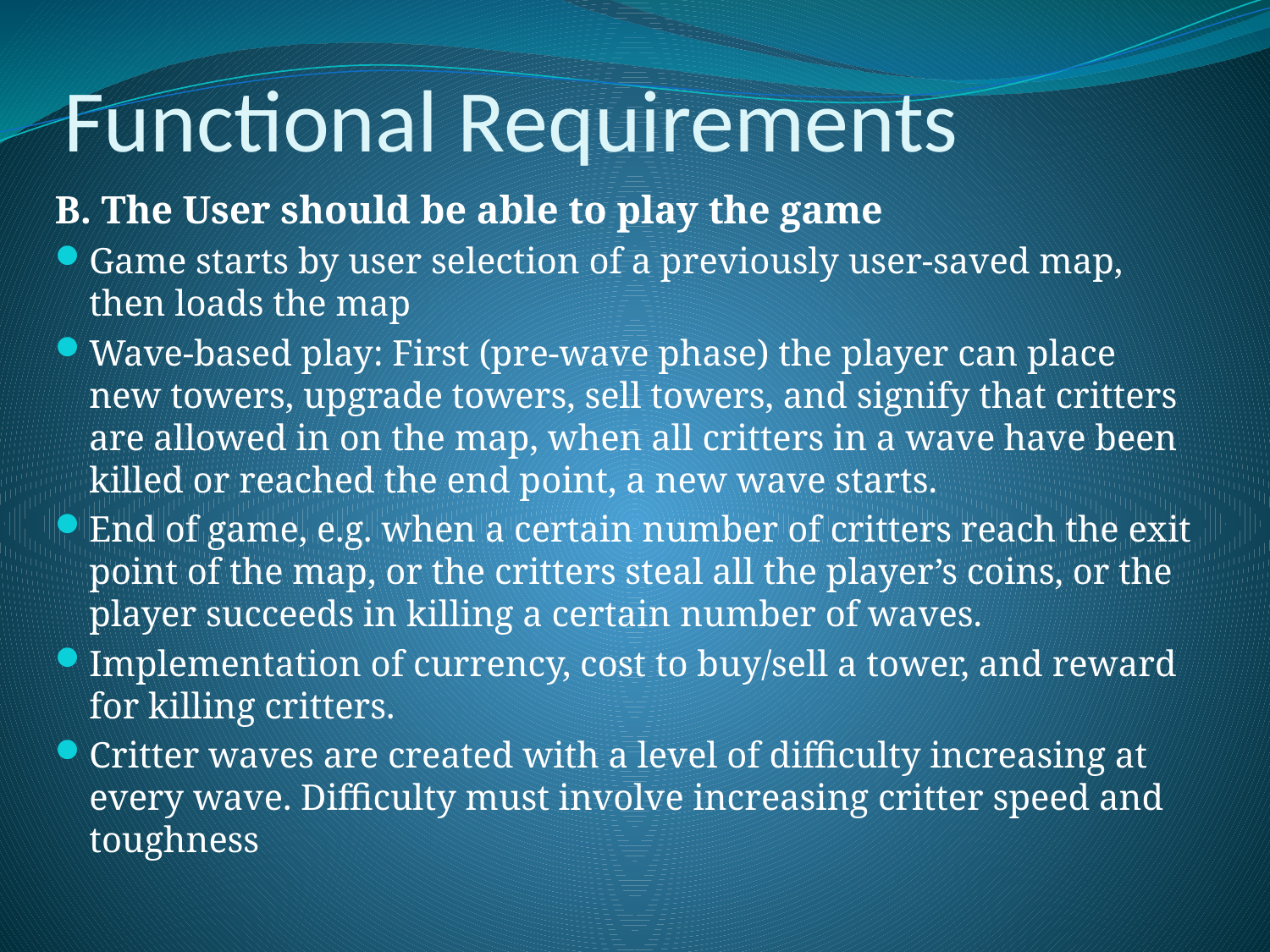

# Functional Requirements
B. The User should be able to play the game
Game starts by user selection of a previously user-saved map, then loads the map
Wave-based play: First (pre-wave phase) the player can place new towers, upgrade towers, sell towers, and signify that critters are allowed in on the map, when all critters in a wave have been killed or reached the end point, a new wave starts.
End of game, e.g. when a certain number of critters reach the exit point of the map, or the critters steal all the player’s coins, or the player succeeds in killing a certain number of waves.
Implementation of currency, cost to buy/sell a tower, and reward for killing critters.
Critter waves are created with a level of difficulty increasing at every wave. Difficulty must involve increasing critter speed and toughness